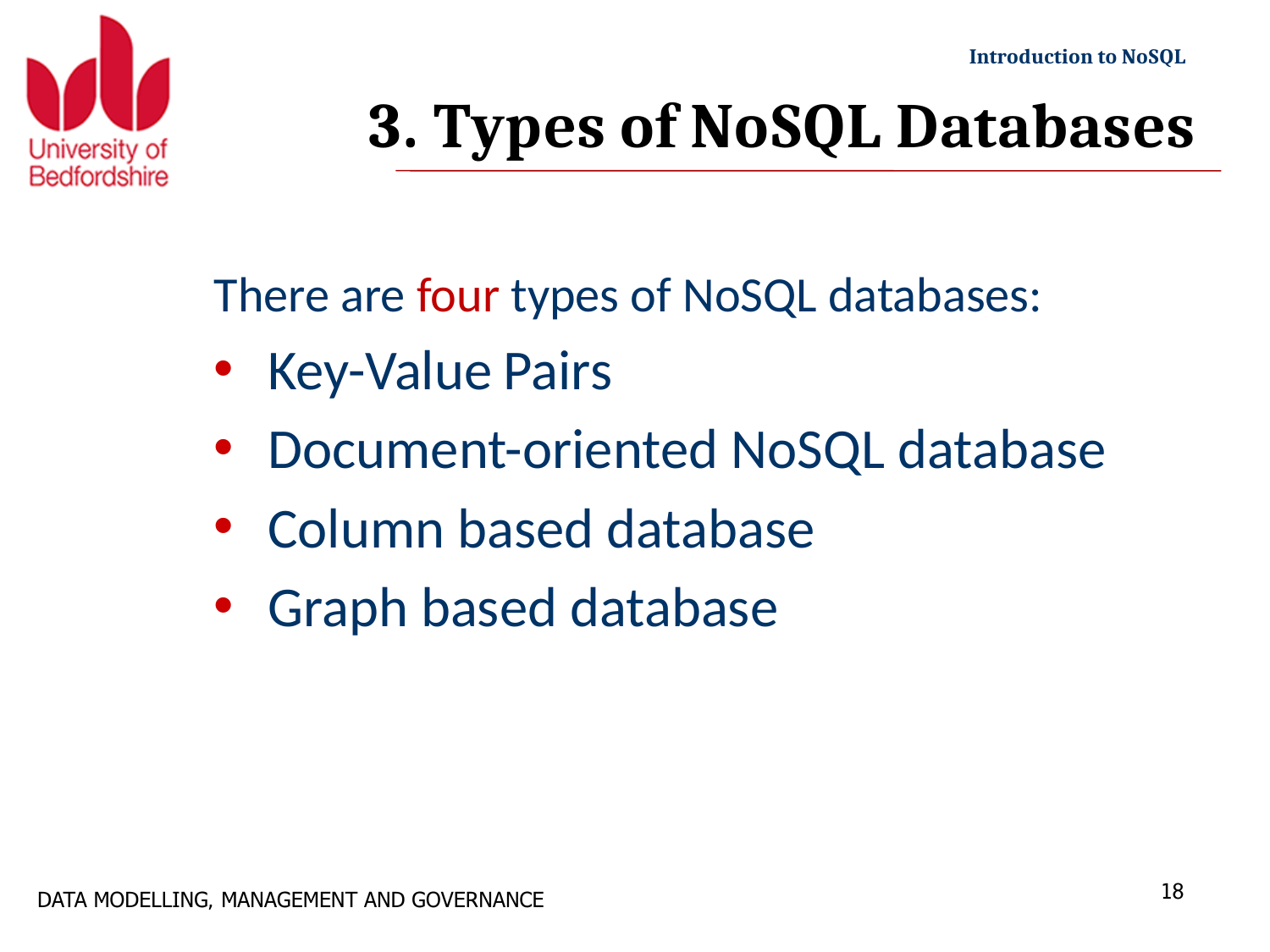

# 3. Types of NoSQL Databases
There are four types of NoSQL databases:
Key-Value Pairs
Document-oriented NoSQL database
Column based database
Graph based database